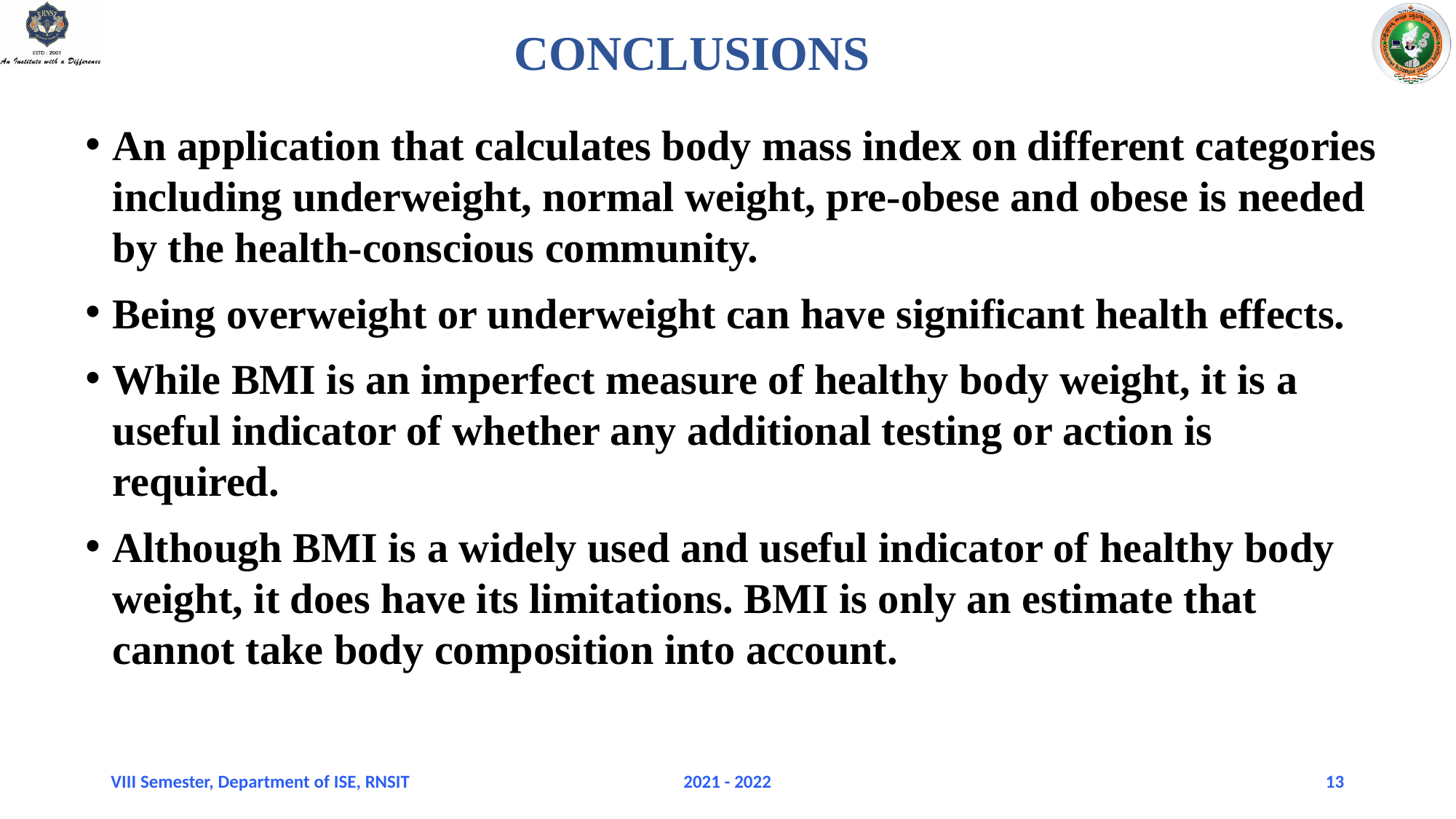

# CONCLUSIONS
An application that calculates body mass index on different categories including underweight, normal weight, pre-obese and obese is needed by the health-conscious community.
Being overweight or underweight can have significant health effects.
While BMI is an imperfect measure of healthy body weight, it is a useful indicator of whether any additional testing or action is required.
Although BMI is a widely used and useful indicator of healthy body weight, it does have its limitations. BMI is only an estimate that cannot take body composition into account.

VIII Semester, Department of ISE, RNSIT
2021 - 2022
13